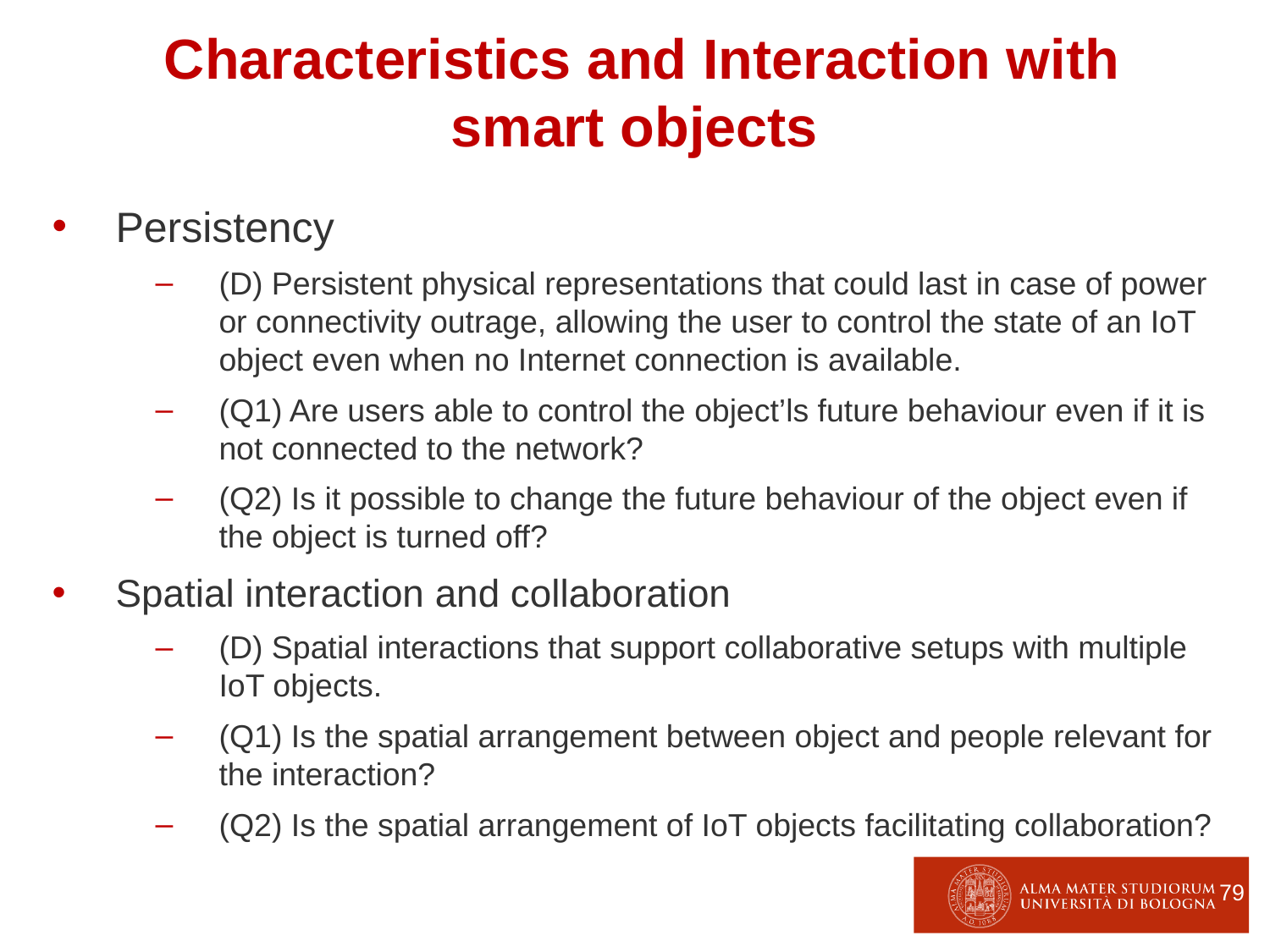

Characteristics and Interaction with smart objects
Persistency
(D) Persistent physical representations that could last in case of power or connectivity outrage, allowing the user to control the state of an IoT object even when no Internet connection is available.
(Q1) Are users able to control the object’ls future behaviour even if it is not connected to the network?
(Q2) Is it possible to change the future behaviour of the object even if the object is turned off?
Spatial interaction and collaboration
(D) Spatial interactions that support collaborative setups with multiple IoT objects.
(Q1) Is the spatial arrangement between object and people relevant for the interaction?
(Q2) Is the spatial arrangement of IoT objects facilitating collaboration?
79